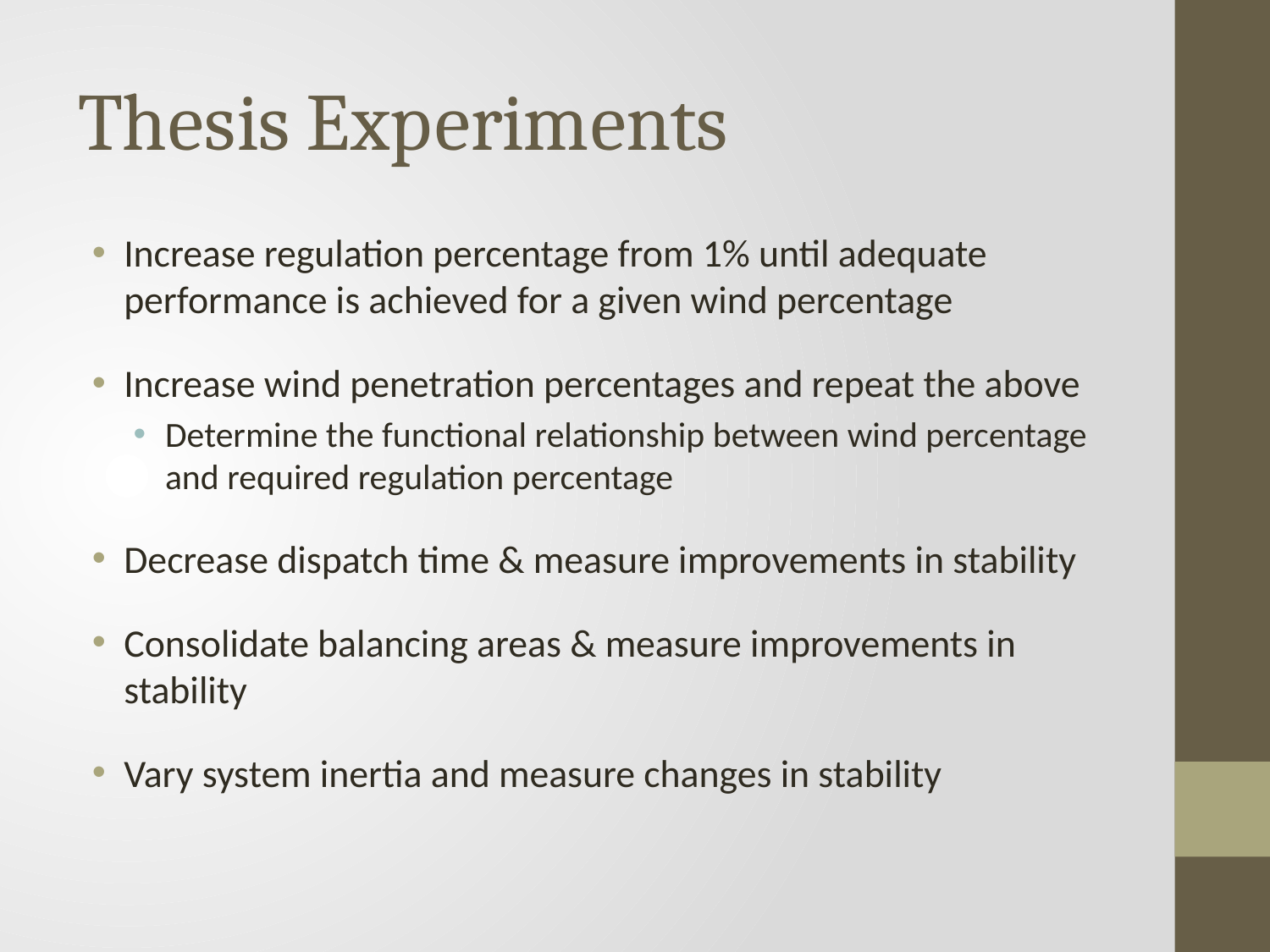

# Thesis Experiments
Increase regulation percentage from 1% until adequate performance is achieved for a given wind percentage

Increase wind penetration percentages and repeat the above
Determine the functional relationship between wind percentage and required regulation percentage

Decrease dispatch time & measure improvements in stability

Consolidate balancing areas & measure improvements in stability

Vary system inertia and measure changes in stability